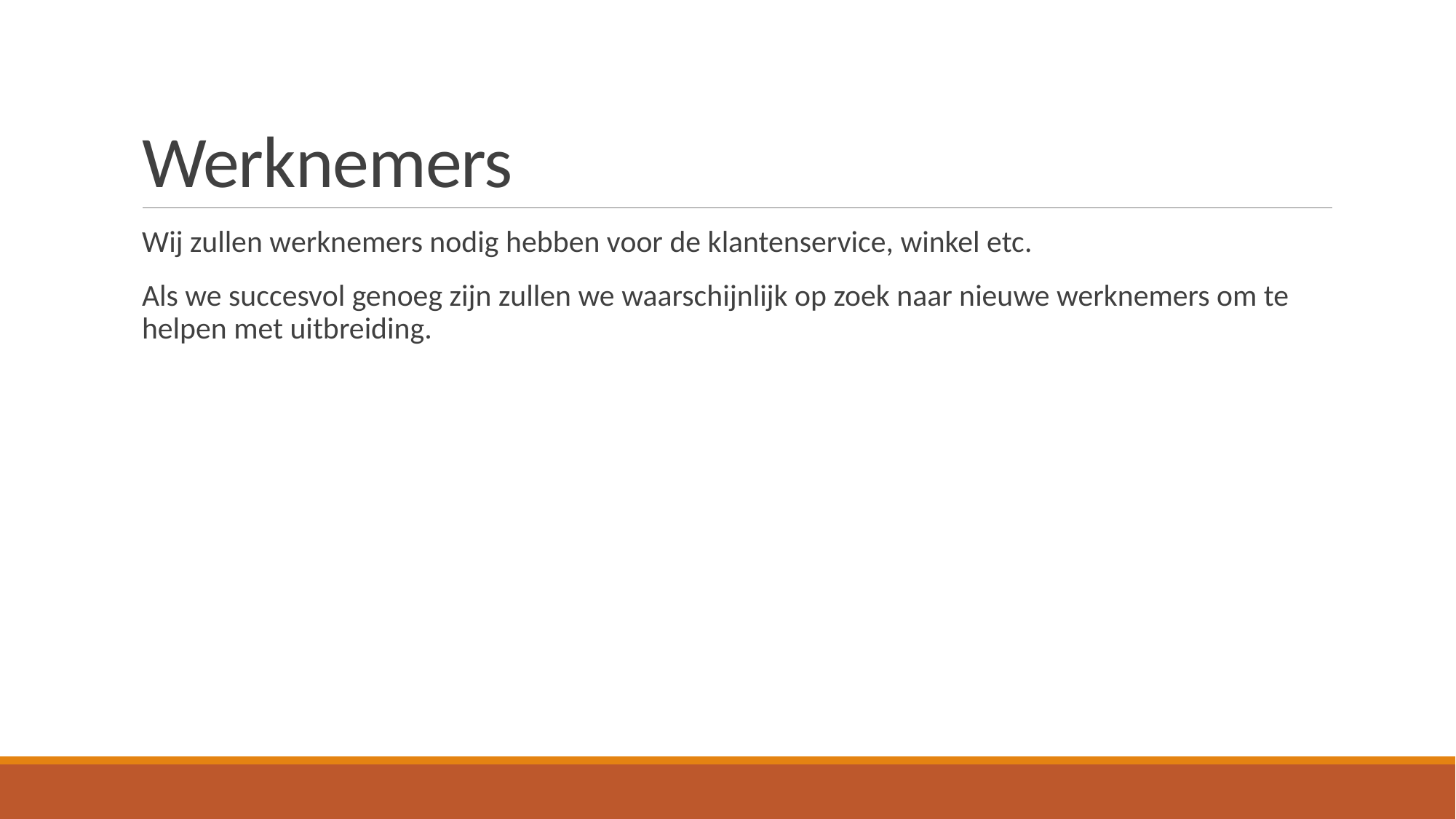

# Werknemers
Wij zullen werknemers nodig hebben voor de klantenservice, winkel etc.
Als we succesvol genoeg zijn zullen we waarschijnlijk op zoek naar nieuwe werknemers om te helpen met uitbreiding.